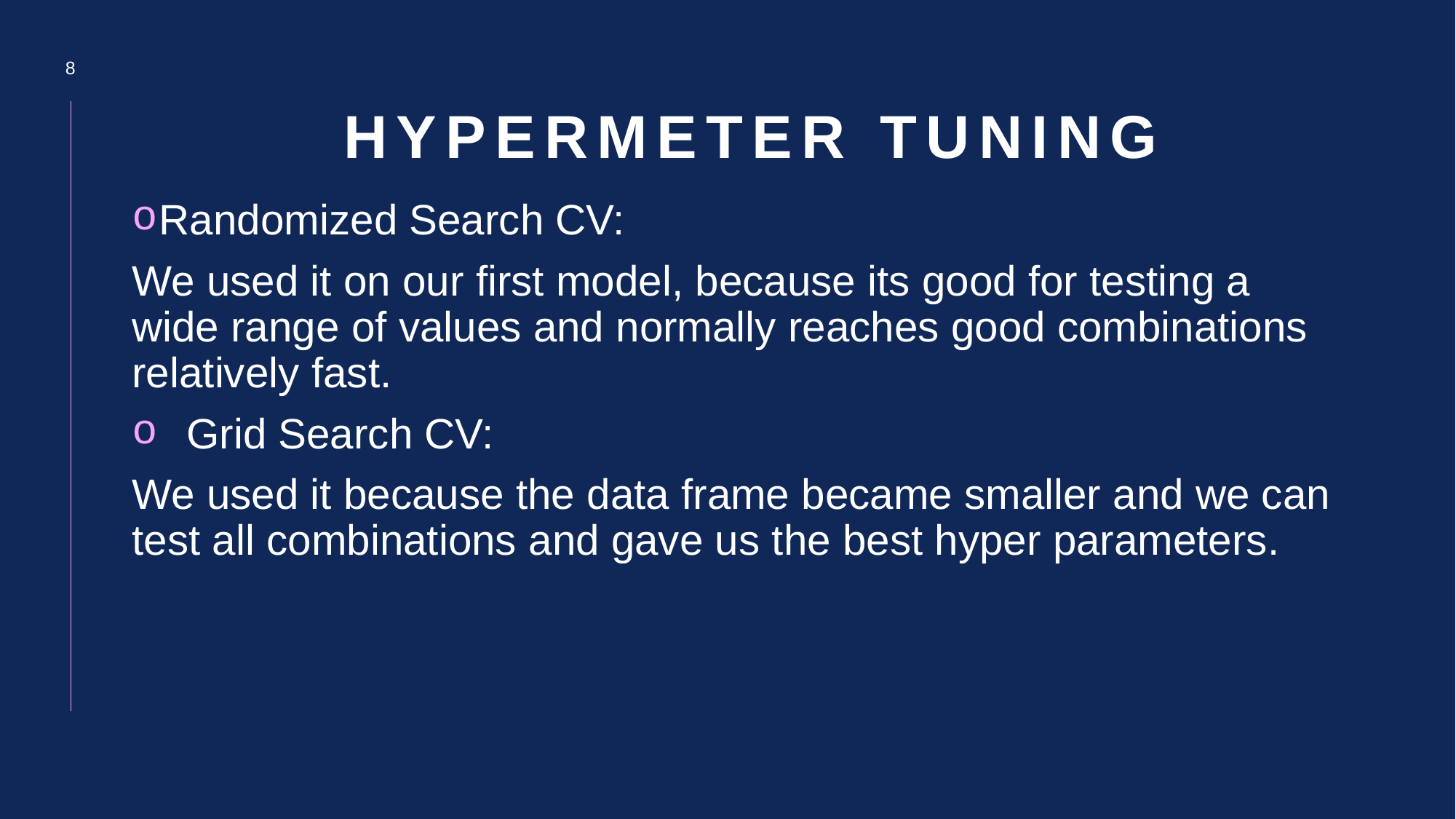

8
# Hypermeter Tuning
Randomized Search CV:
We used it on our first model, because its good for testing a wide range of values and normally reaches good combinations relatively fast.
Grid Search CV:
We used it because the data frame became smaller and we can test all combinations and gave us the best hyper parameters.